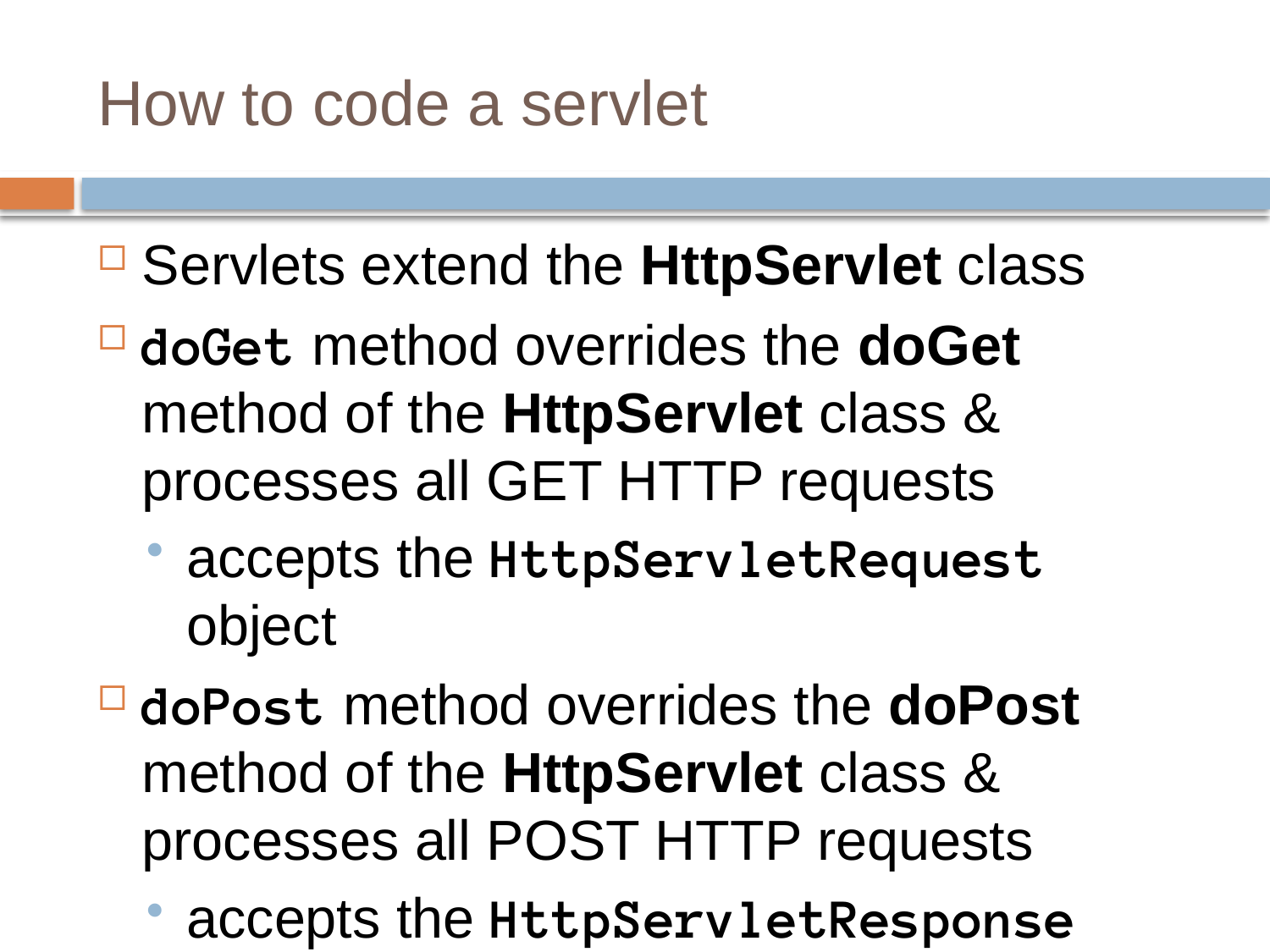

# How to code a servlet
Servlets extend the HttpServlet class
doGet method overrides the doGet method of the HttpServlet class & processes all GET HTTP requests
accepts the HttpServletRequest object
doPost method overrides the doPost method of the HttpServlet class & processes all POST HTTP requests
accepts the HttpServletResponse object